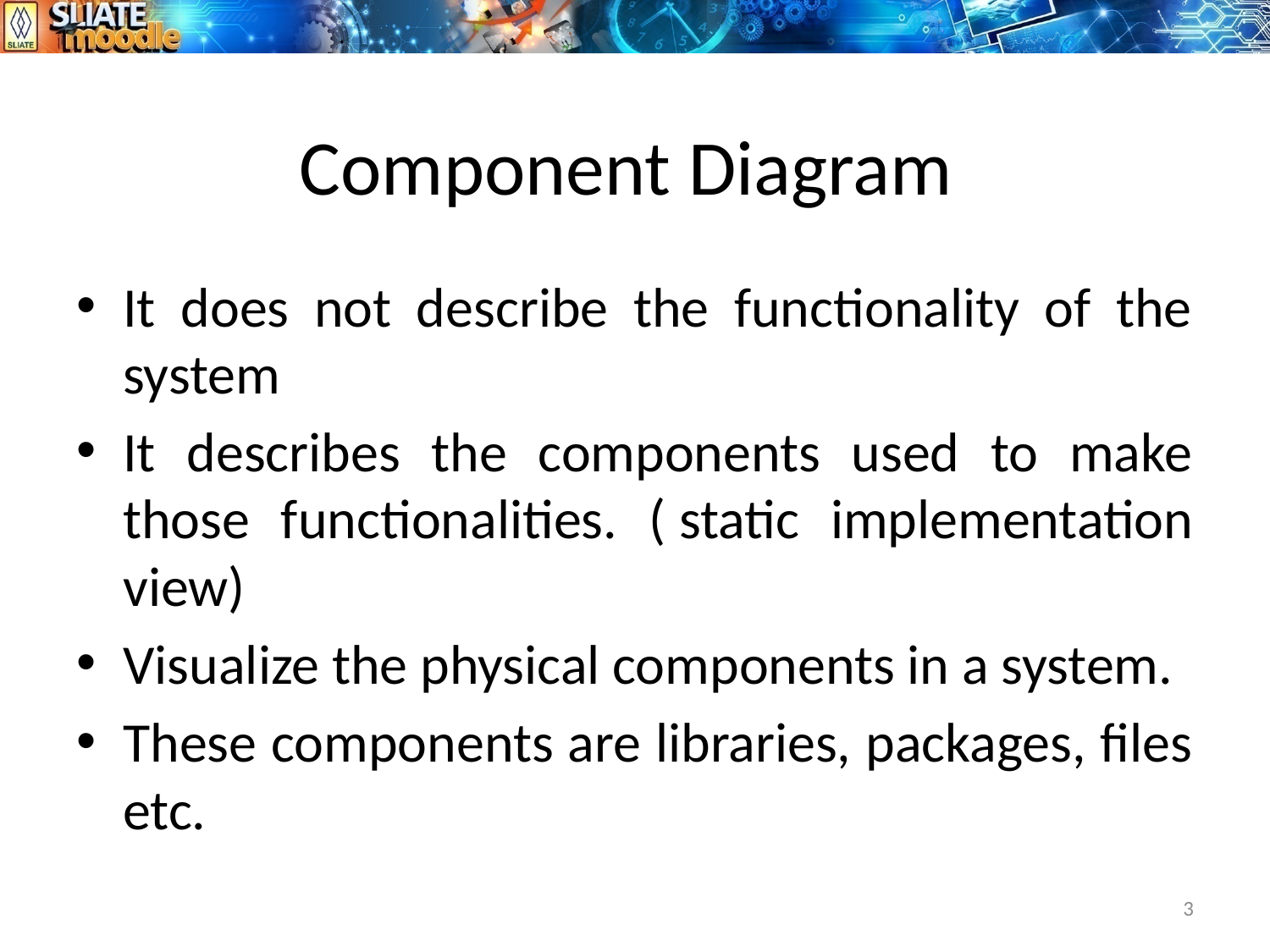

# Component Diagram
It does not describe the functionality of the system
It describes the components used to make those functionalities. ( static implementation view)
Visualize the physical components in a system.
These components are libraries, packages, files etc.

3